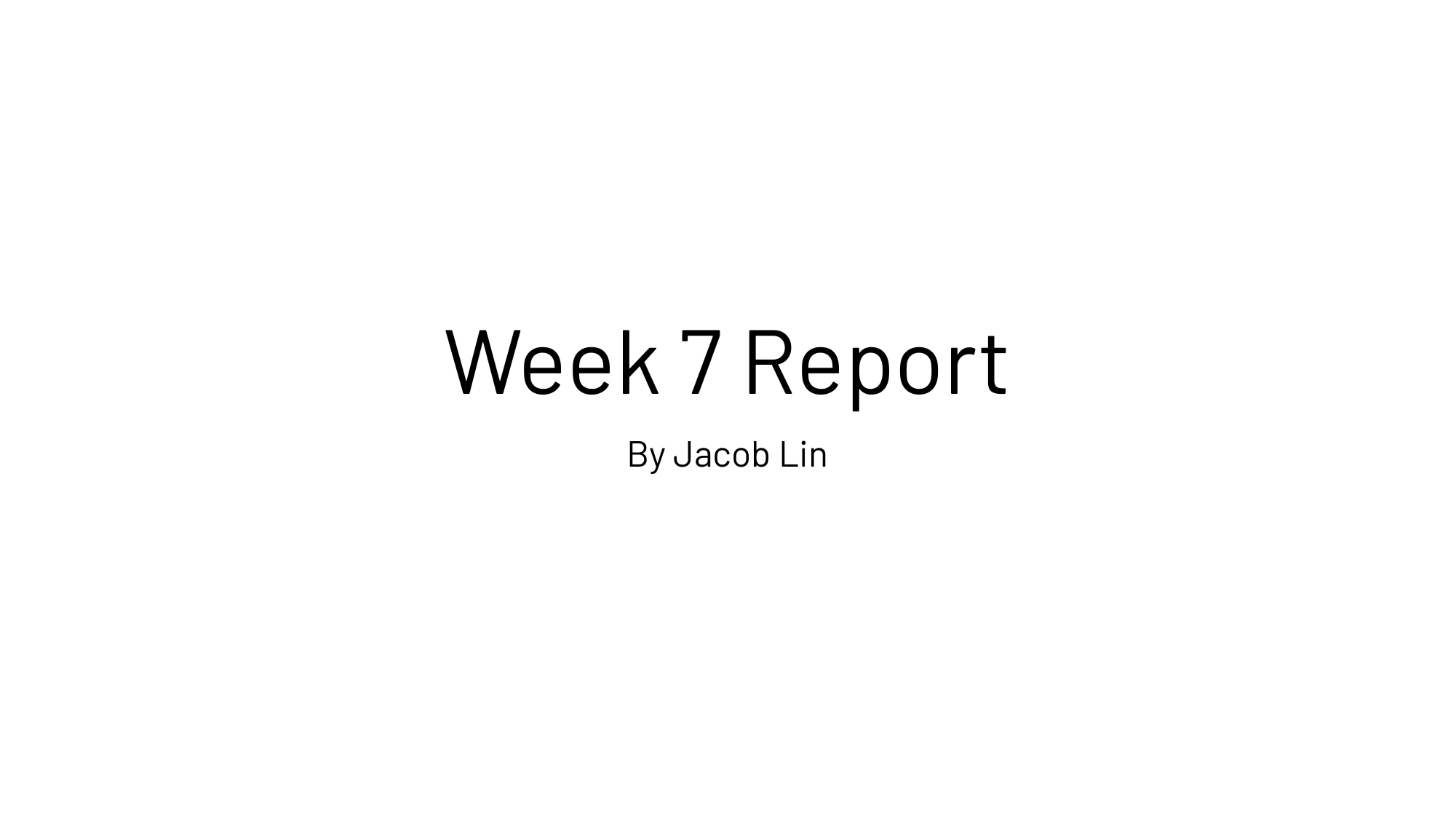

# Week 7 Report
By Jacob Lin